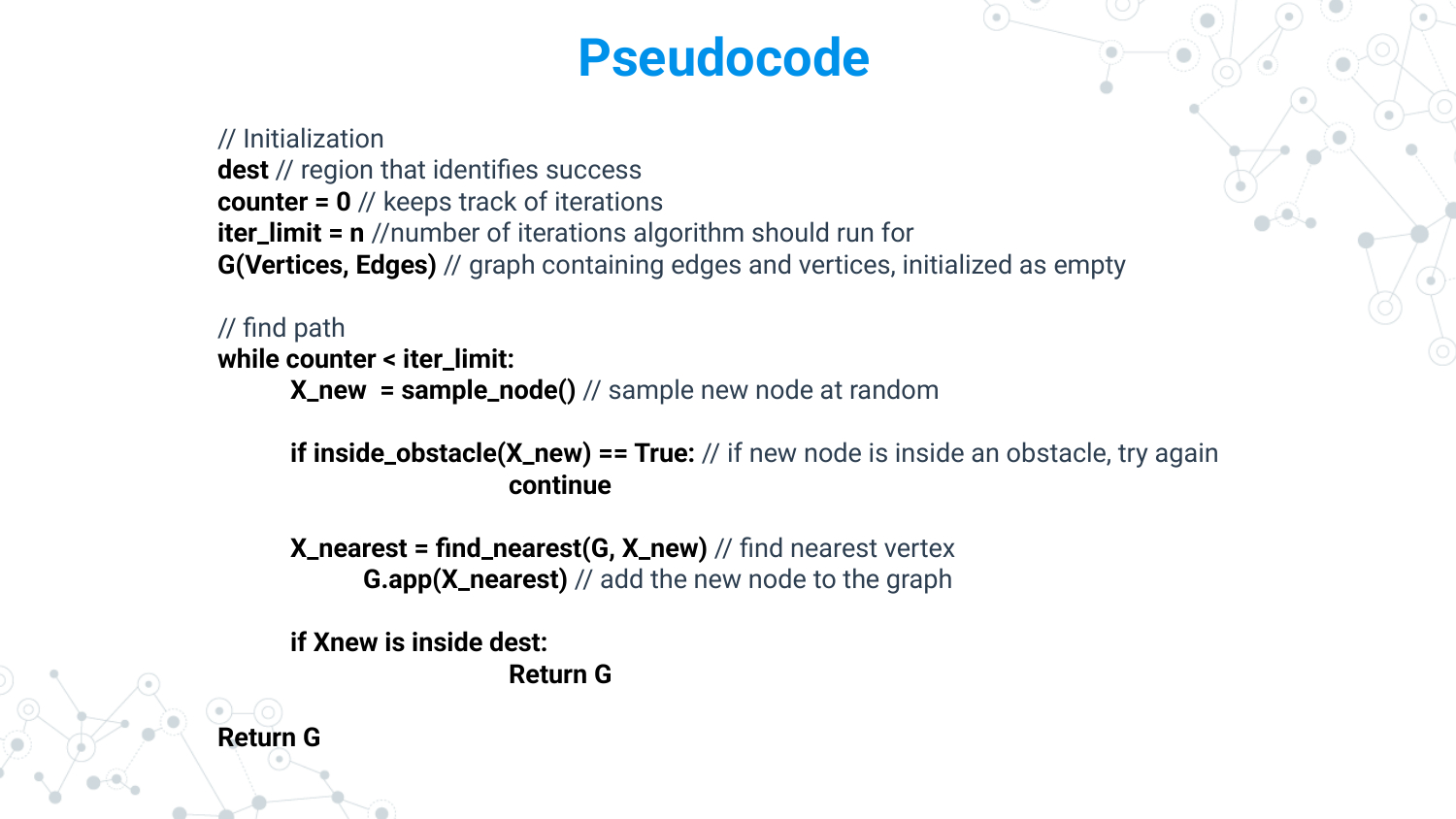

Pseudocode
// Initialization
dest // region that identifies success
counter = 0 // keeps track of iterations
iter_limit = n //number of iterations algorithm should run for
G(Vertices, Edges) // graph containing edges and vertices, initialized as empty

// find path
while counter < iter_limit:
X_new  = sample_node() // sample new node at random

if inside_obstacle(X_new) == True: // if new node is inside an obstacle, try again
    		continue

X_nearest = find_nearest(G, X_new) // find nearest vertex
   	G.app(X_nearest) // add the new node to the graph

if Xnew is inside dest:
       		Return G

Return G